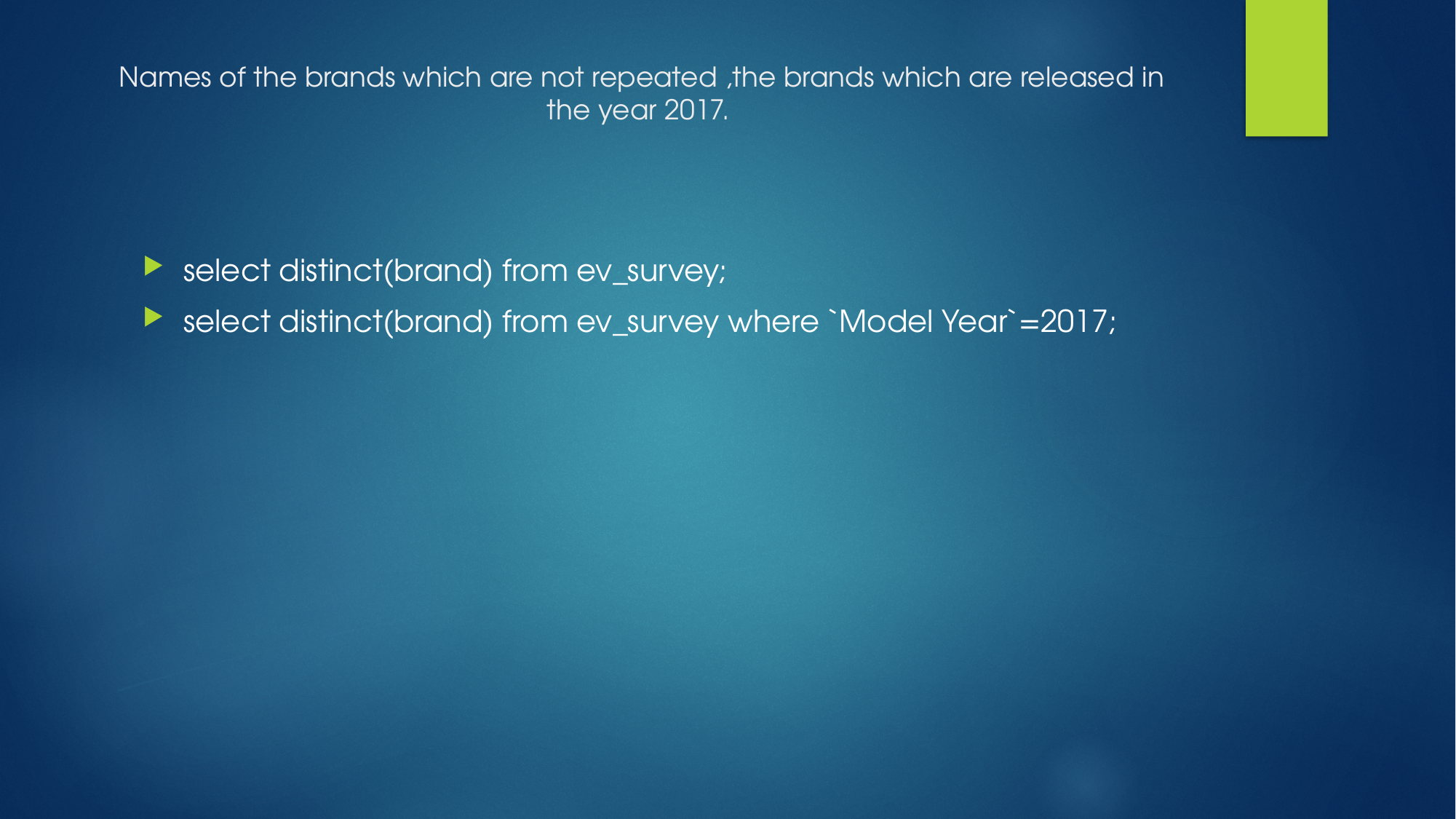

# Names of the brands which are not repeated ,the brands which are released in the year 2017.
select distinct(brand) from ev_survey;
select distinct(brand) from ev_survey where `Model Year`=2017;